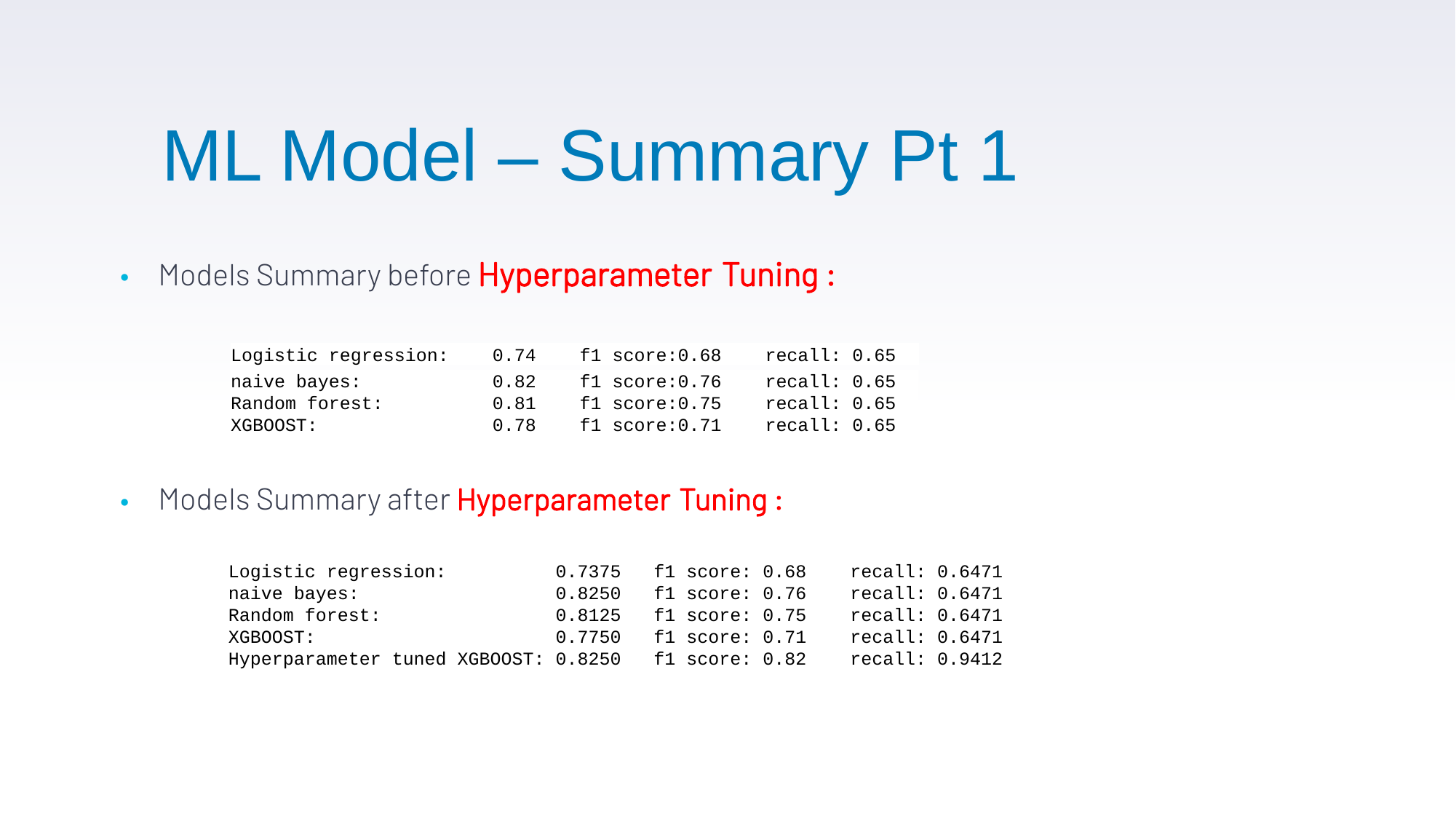

# ML Model – Summary Pt 1
Models Summary before Hyperparameter Tuning :

Models Summary after Hyperparameter Tuning :

Logistic regression:    0.74    f1 score:0.68    recall: 0.65
naive bayes:            0.82    f1 score:0.76    recall: 0.65
Random forest:          0.81    f1 score:0.75    recall: 0.65
XGBOOST:                0.78    f1 score:0.71    recall: 0.65
Logistic regression:          0.7375   f1 score: 0.68    recall: 0.6471
naive bayes:                  0.8250   f1 score: 0.76    recall: 0.6471
Random forest:                0.8125   f1 score: 0.75    recall: 0.6471
XGBOOST:                      0.7750   f1 score: 0.71    recall: 0.6471
Hyperparameter tuned XGBOOST: 0.8250   f1 score: 0.82    recall: 0.9412